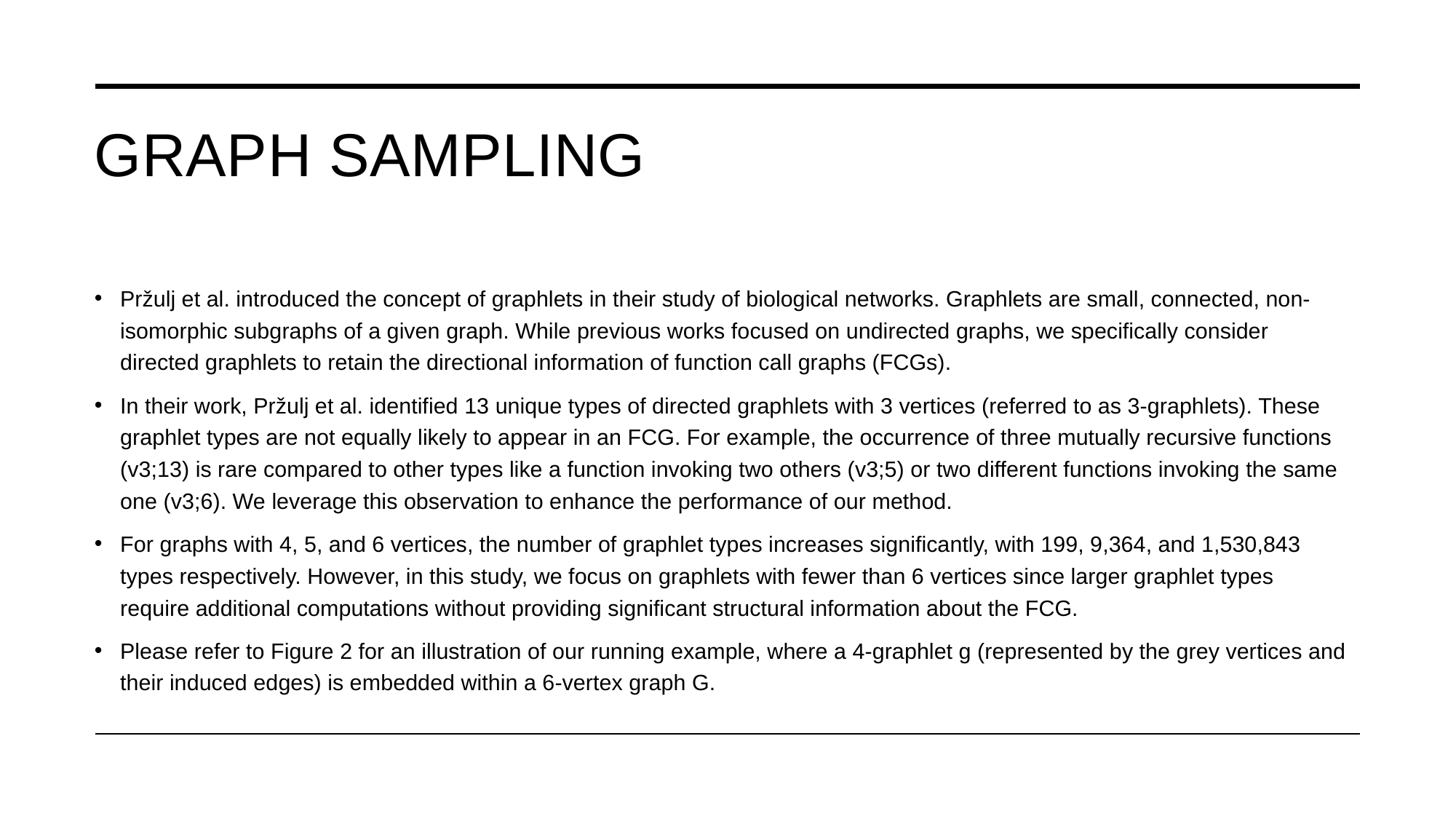

# Graph Sampling
Pržulj et al. introduced the concept of graphlets in their study of biological networks. Graphlets are small, connected, non-isomorphic subgraphs of a given graph. While previous works focused on undirected graphs, we specifically consider directed graphlets to retain the directional information of function call graphs (FCGs).
In their work, Pržulj et al. identified 13 unique types of directed graphlets with 3 vertices (referred to as 3-graphlets). These graphlet types are not equally likely to appear in an FCG. For example, the occurrence of three mutually recursive functions (v3;13) is rare compared to other types like a function invoking two others (v3;5) or two different functions invoking the same one (v3;6). We leverage this observation to enhance the performance of our method.
For graphs with 4, 5, and 6 vertices, the number of graphlet types increases significantly, with 199, 9,364, and 1,530,843 types respectively. However, in this study, we focus on graphlets with fewer than 6 vertices since larger graphlet types require additional computations without providing significant structural information about the FCG.
Please refer to Figure 2 for an illustration of our running example, where a 4-graphlet g (represented by the grey vertices and their induced edges) is embedded within a 6-vertex graph G.